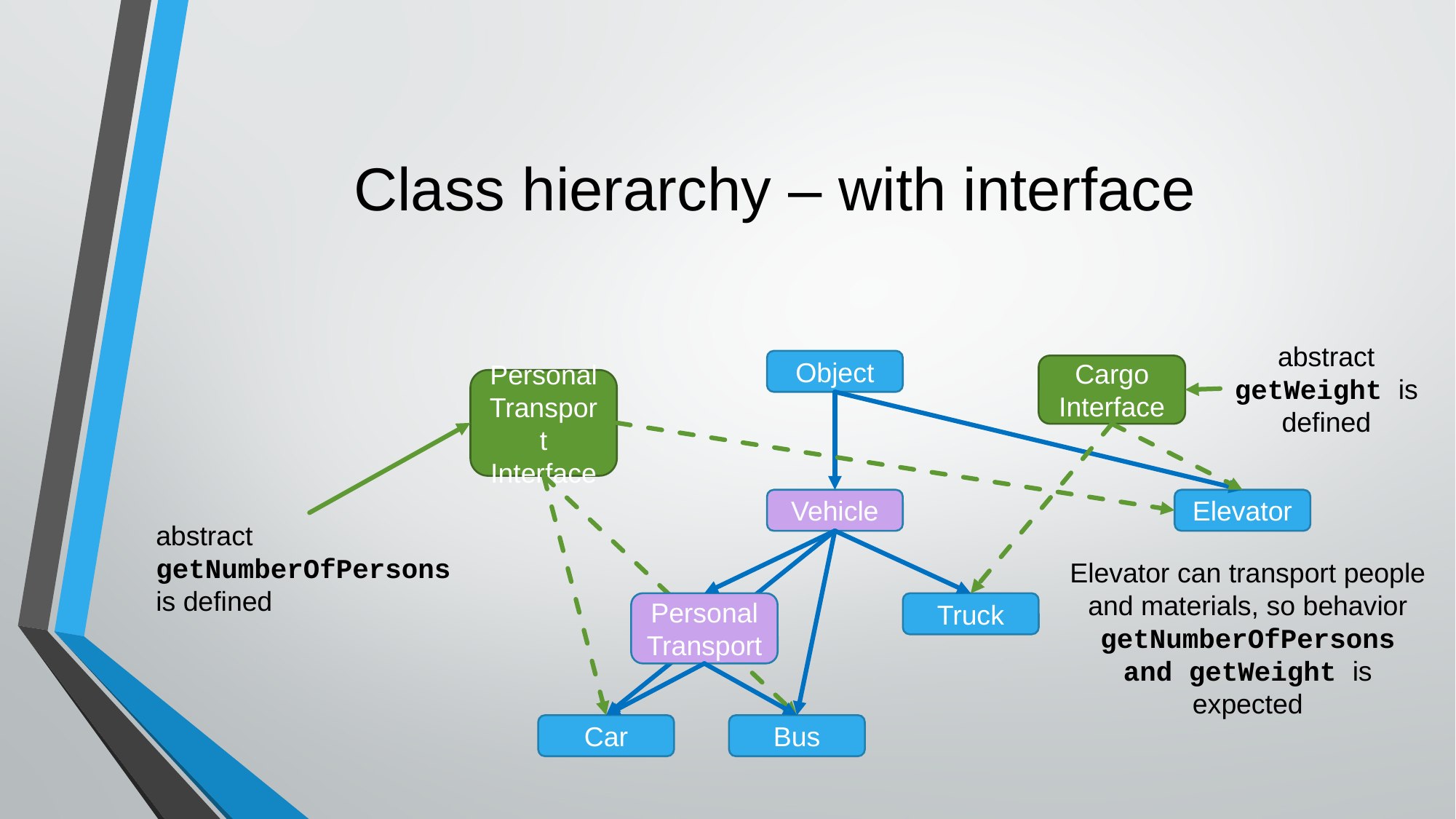

# Class hierarchy – with interface
abstract getWeight is defined
Object
Cargo
Interface
Personal Transport
Interface
Vehicle
Elevator
abstract
getNumberOfPersons
is defined
Elevator can transport people and materials, so behavior
getNumberOfPersons and getWeight is expected
Personal Transport
Truck
Car
Bus